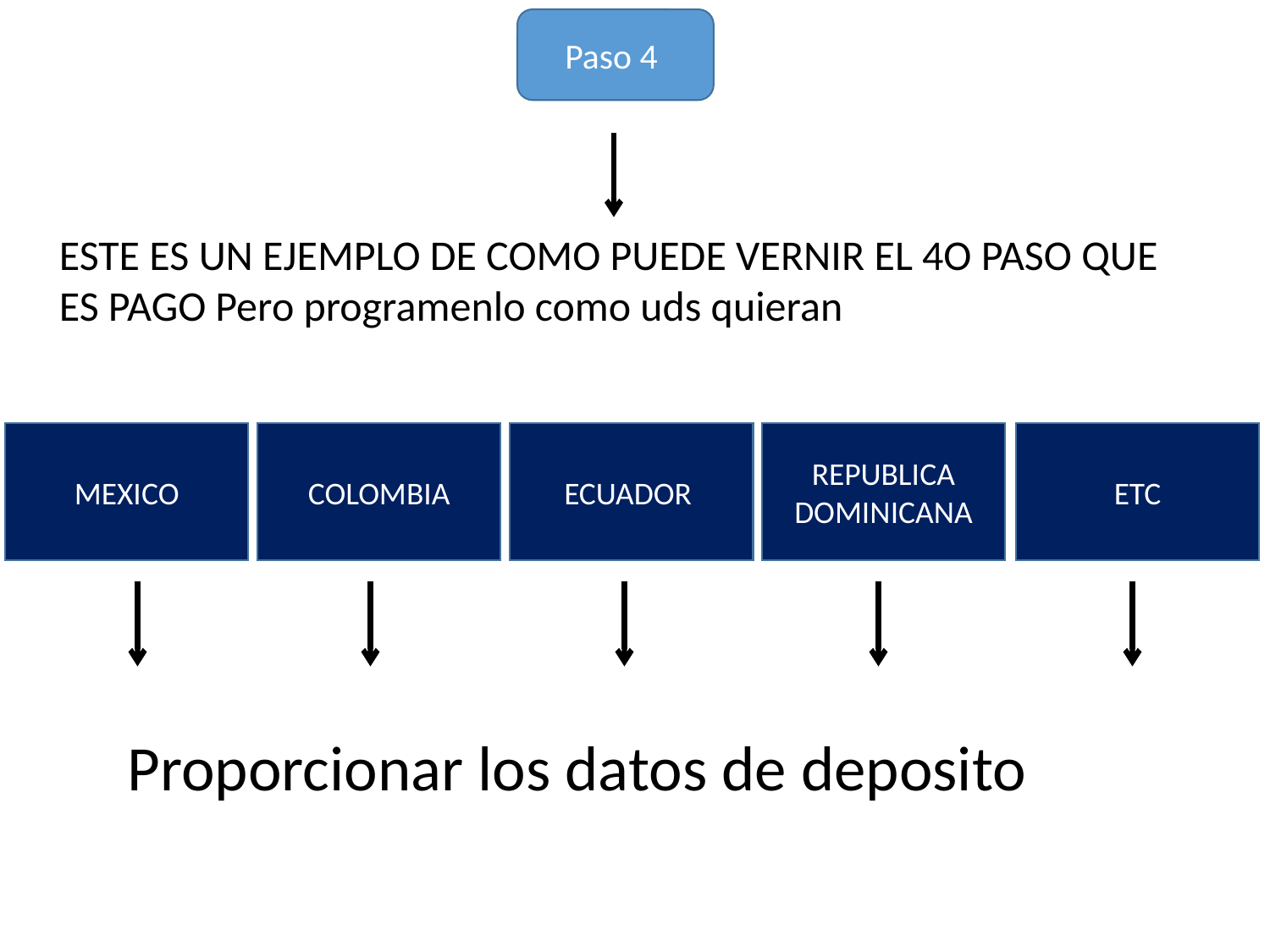

Paso 4
ESTE ES UN EJEMPLO DE COMO PUEDE VERNIR EL 4O PASO QUE ES PAGO Pero programenlo como uds quieran

MEXICO

COLOMBIA

ECUADOR

REPUBLICA
DOMINICANA

ETC

Proporcionar los datos de deposito